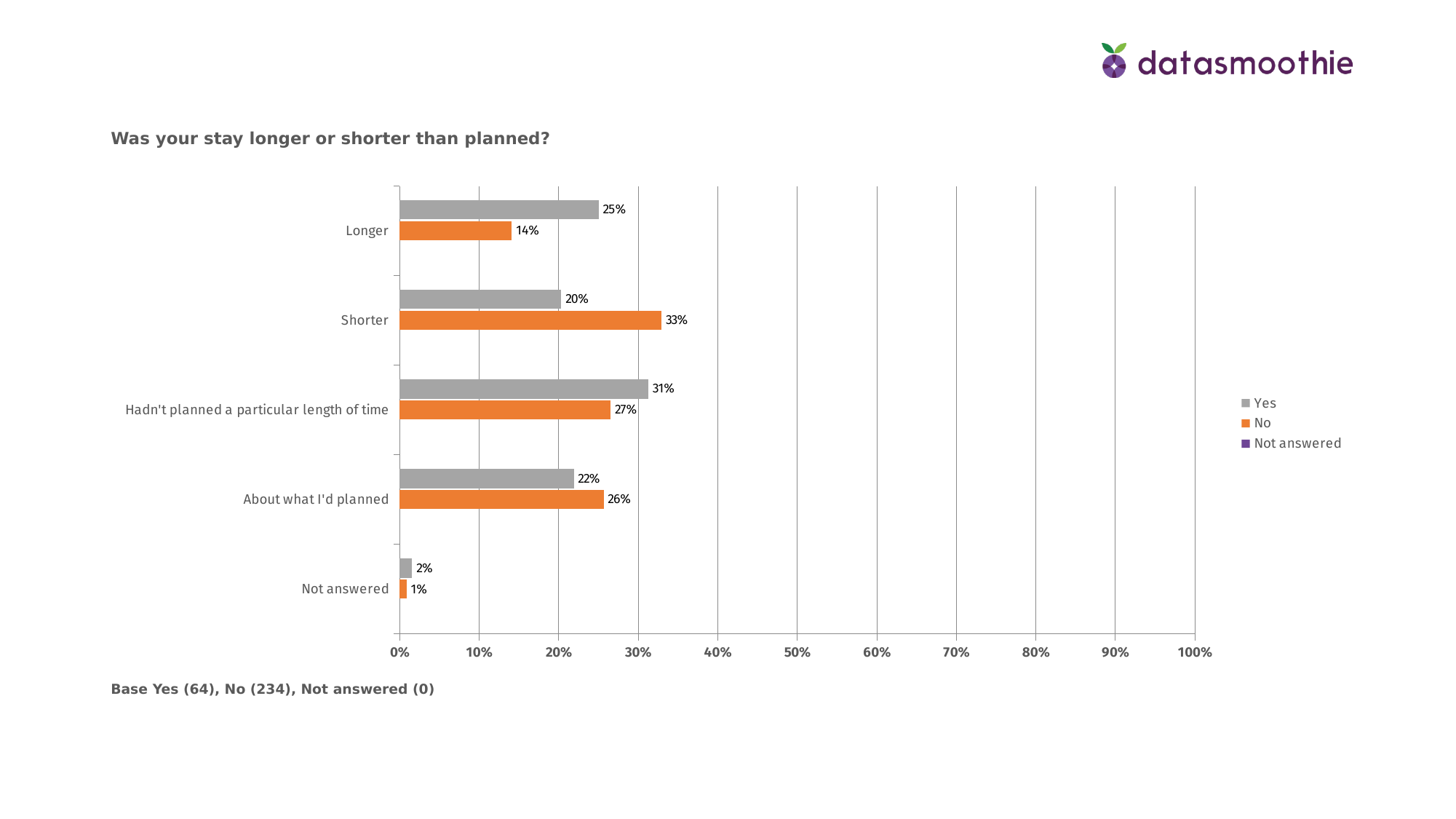

Was your stay longer or shorter than planned?

### Chart

| Category | Not answered | No | Yes |
|---|---|---|---|
| Not answered | None | 0.0085 | 0.015600000000000001 |
| About what I'd planned | None | 0.2564 | 0.2188 |
| Hadn't planned a particular length of time | None | 0.265 | 0.3125 |
| Shorter | None | 0.32909999999999995 | 0.20309999999999997 |
| Longer | None | 0.141 | 0.25 |
Base Yes (64), No (234), Not answered (0)